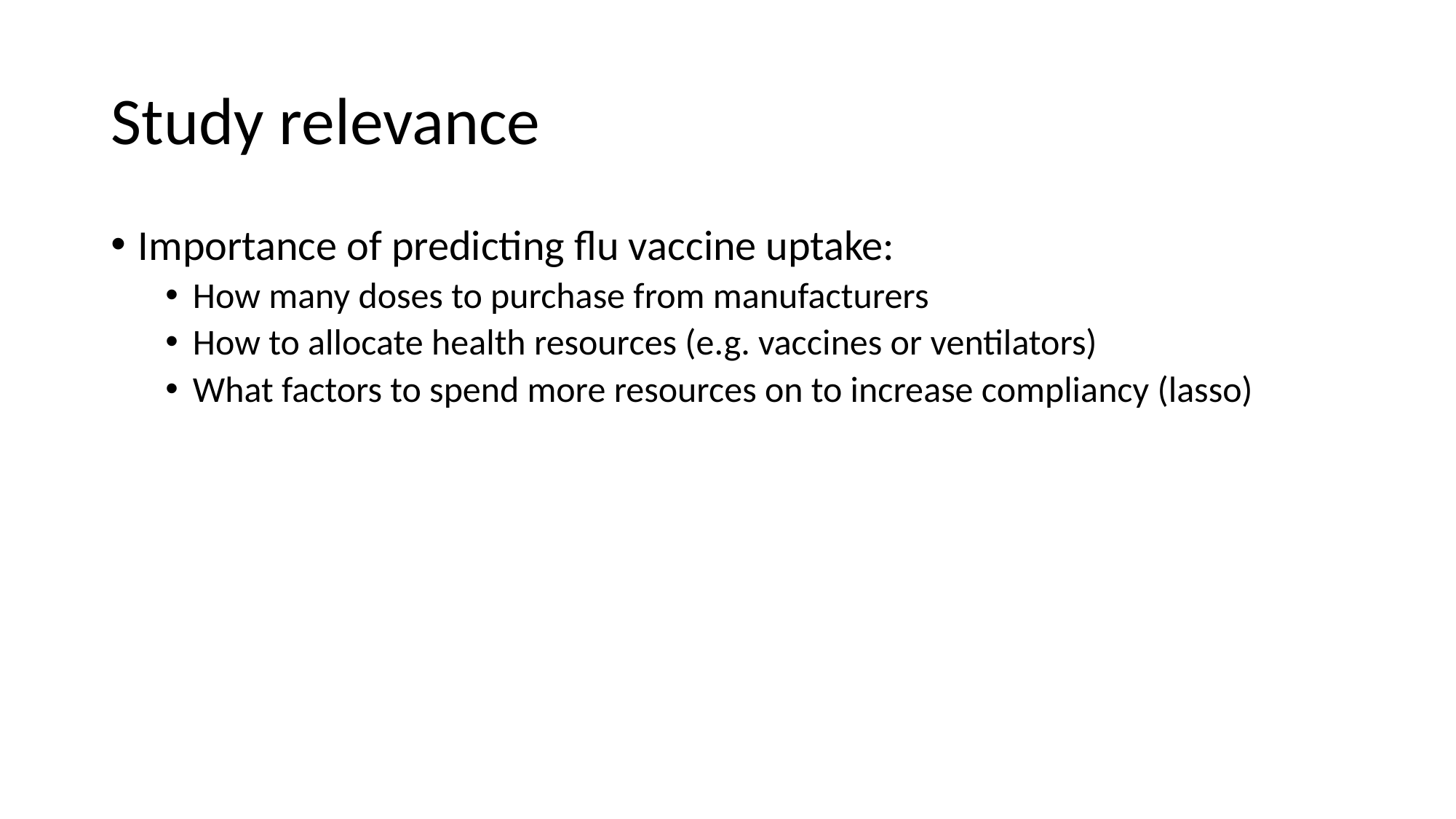

# Study relevance
Importance of predicting flu vaccine uptake:
How many doses to purchase from manufacturers
How to allocate health resources (e.g. vaccines or ventilators)
What factors to spend more resources on to increase compliancy (lasso)